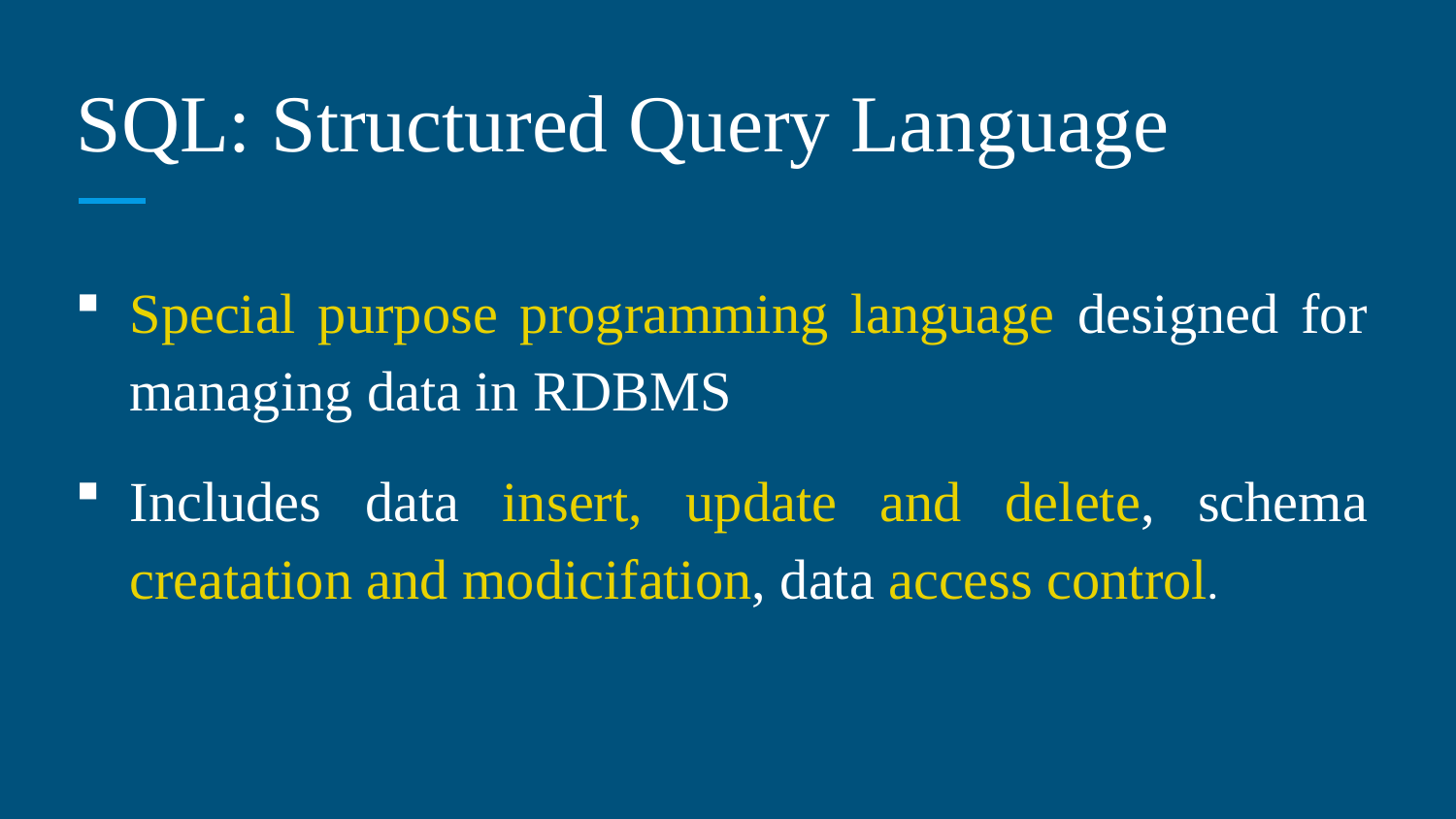

# SQL: Structured Query Language
Special purpose programming language designed for managing data in RDBMS
Includes data insert, update and delete, schema creatation and modicifation, data access control.